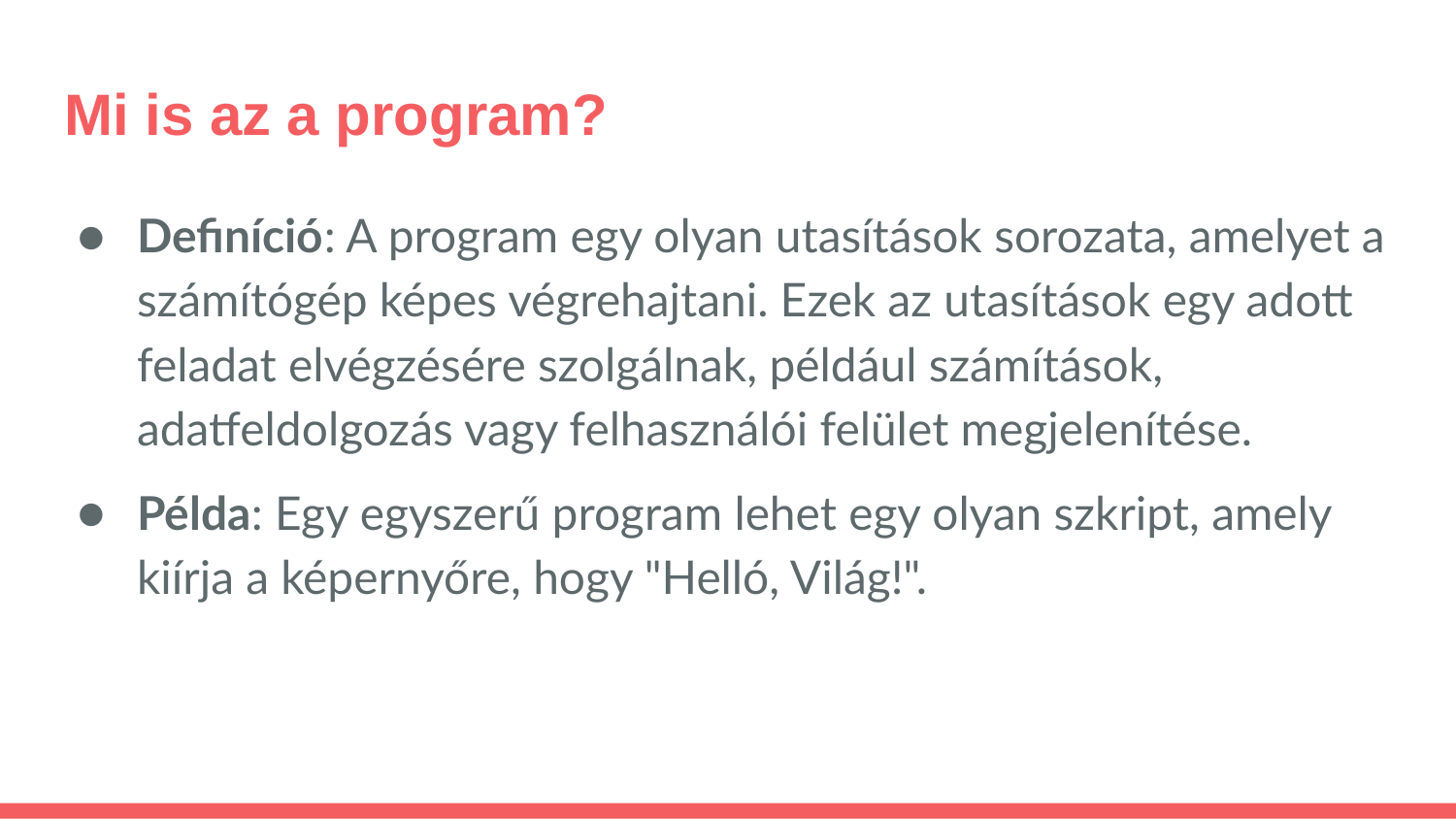

# Mi is az a program?
Definíció: A program egy olyan utasítások sorozata, amelyet a számítógép képes végrehajtani. Ezek az utasítások egy adott feladat elvégzésére szolgálnak, például számítások, adatfeldolgozás vagy felhasználói felület megjelenítése.
Példa: Egy egyszerű program lehet egy olyan szkript, amely kiírja a képernyőre, hogy "Helló, Világ!".